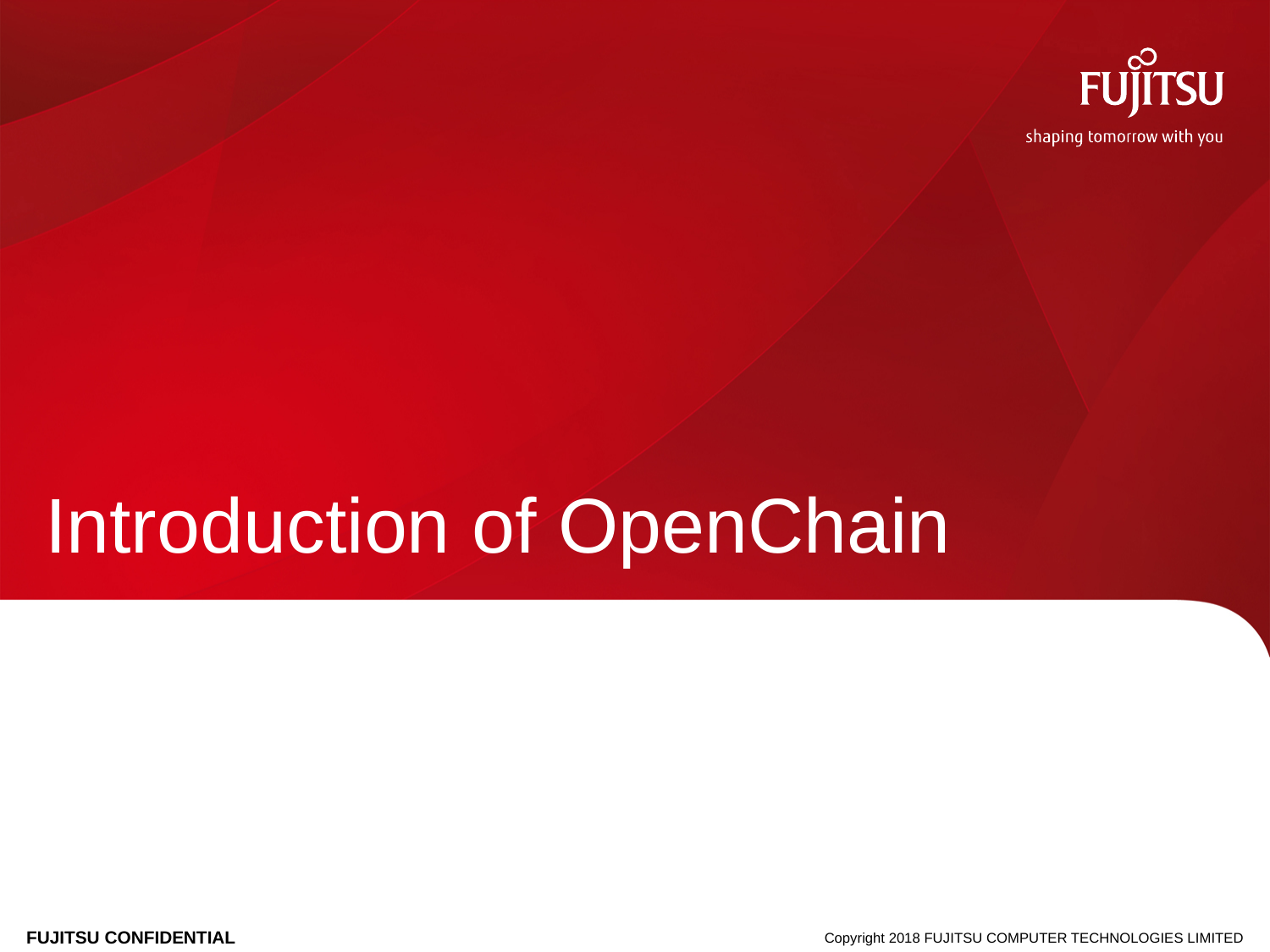

# Introduction of OpenChain

1
Copyright 2018 FUJITSU COMPUTER TECHNOLOGIES LIMITED